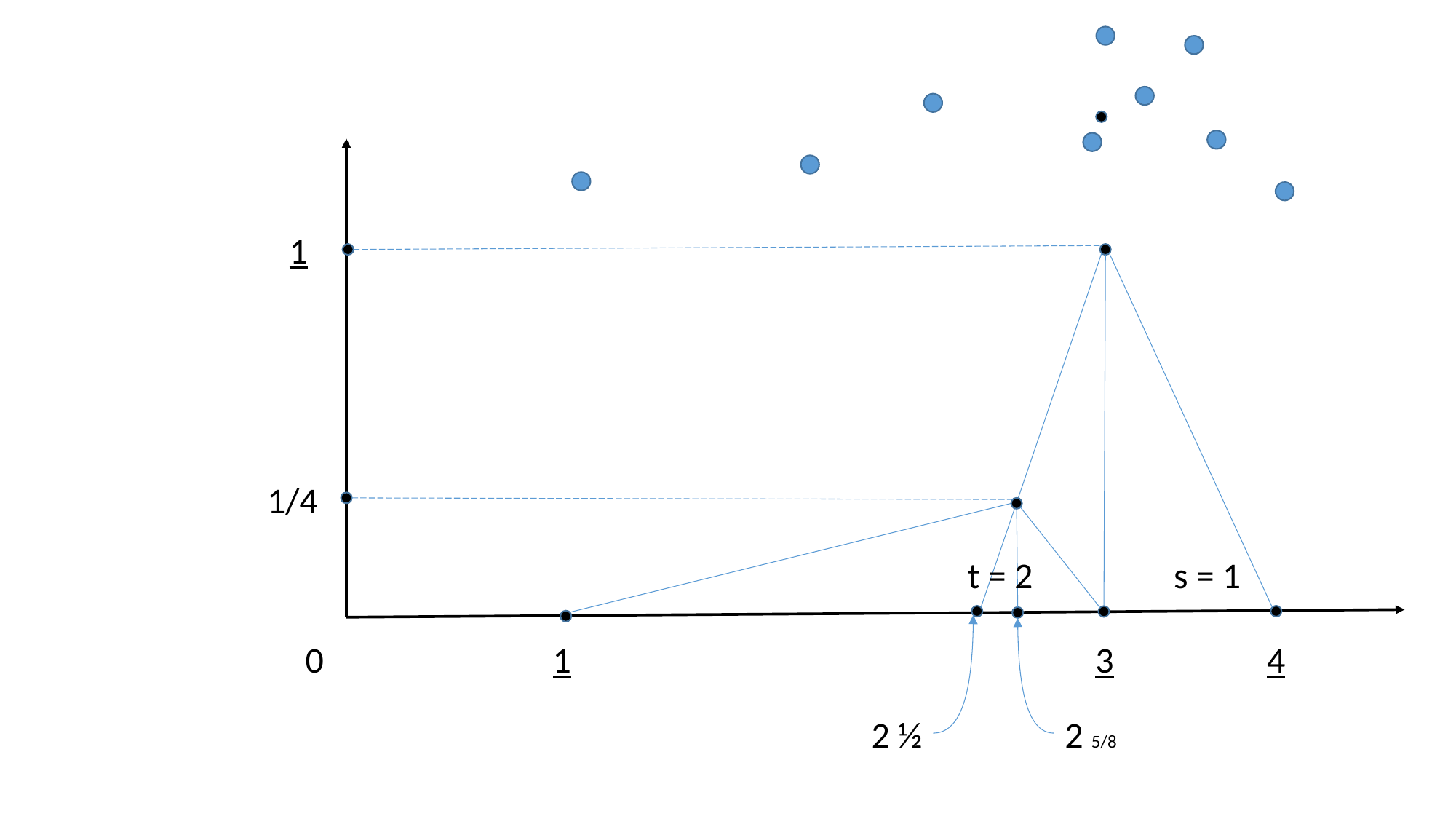

1

1/4

t = 2
s = 1

0
1
3
4
2 ½
2 5/8